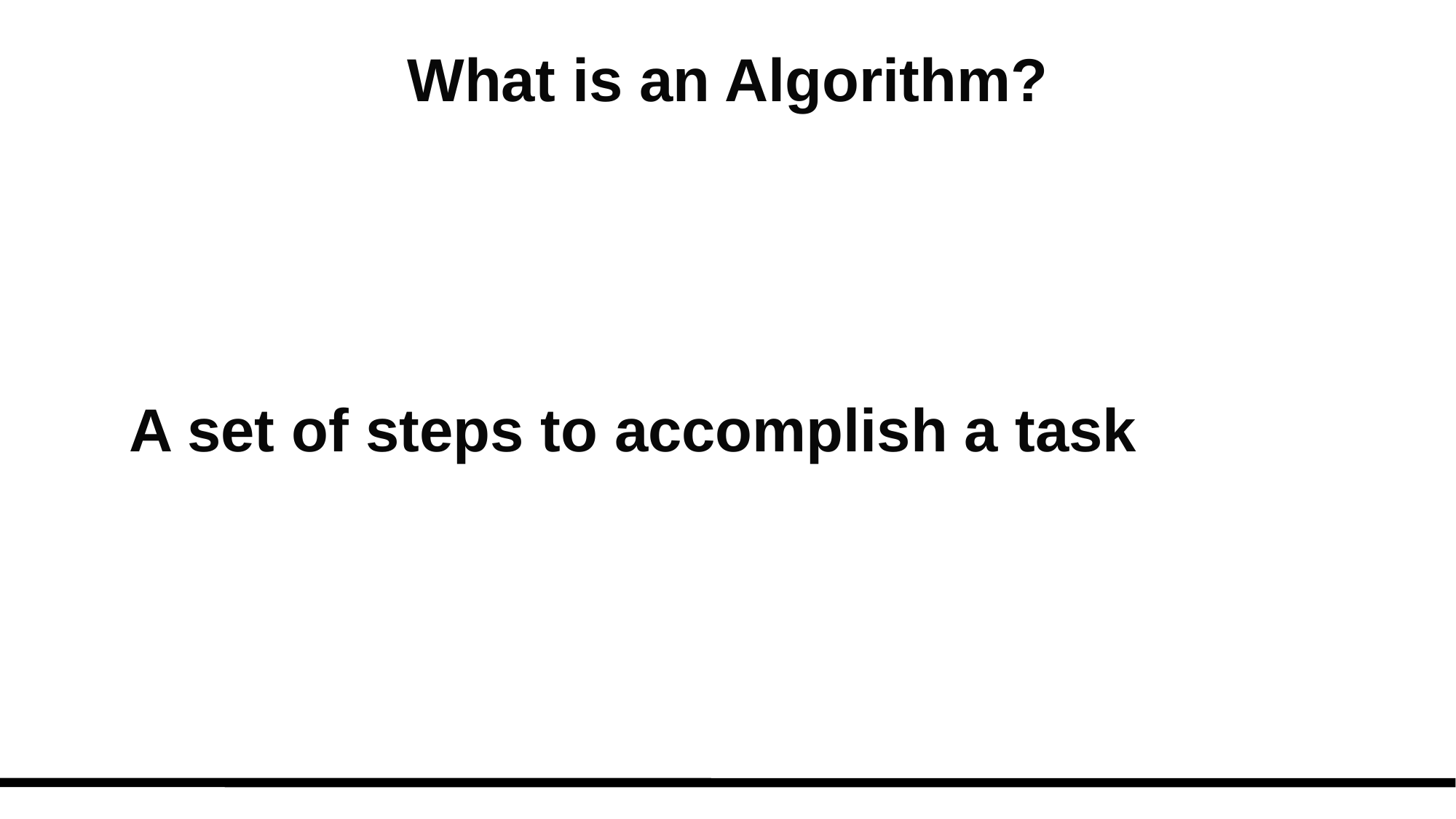

# What is an Algorithm?

A set of steps to accomplish a task